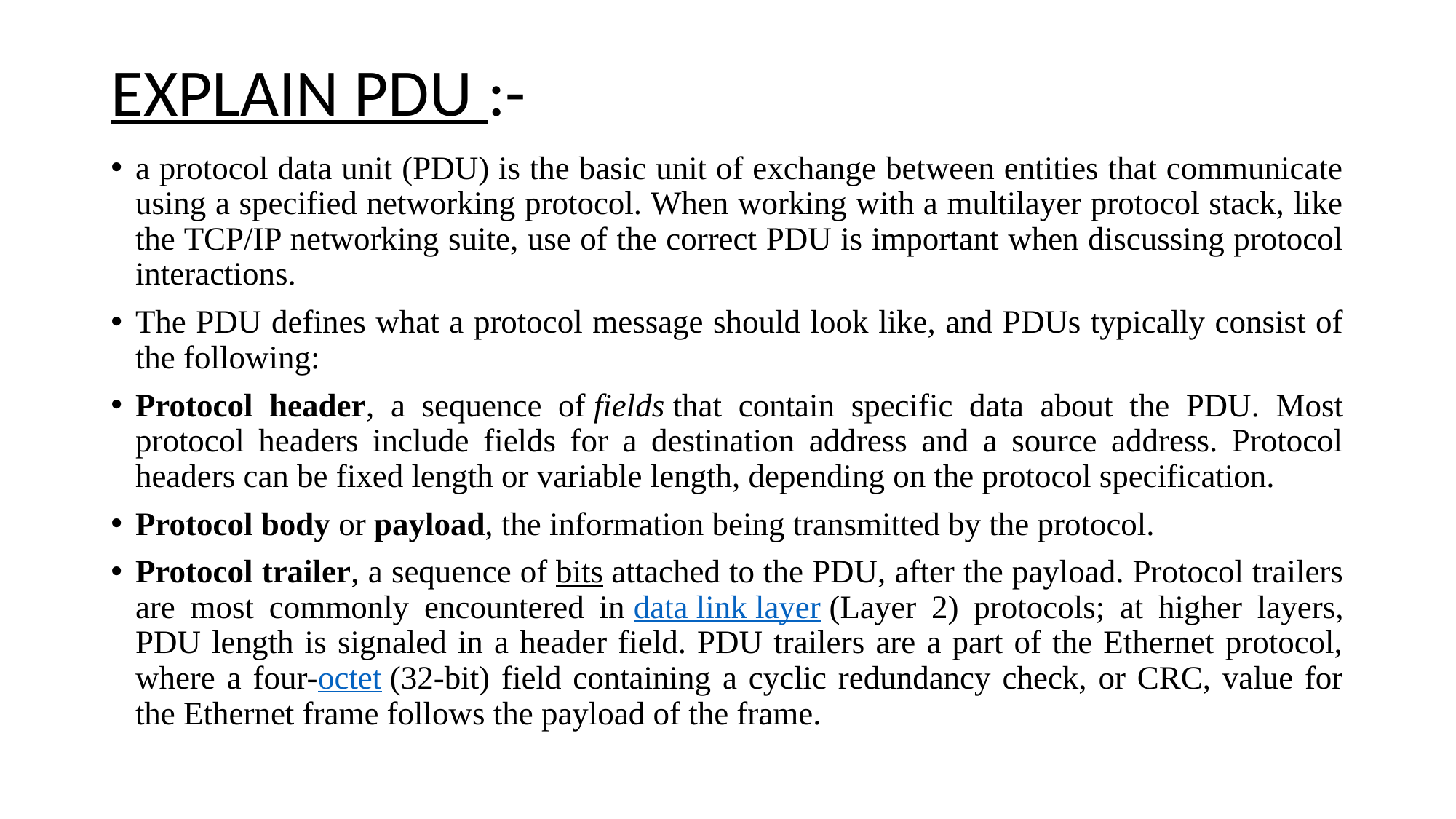

# EXPLAIN PDU :-
a protocol data unit (PDU) is the basic unit of exchange between entities that communicate using a specified networking protocol. When working with a multilayer protocol stack, like the TCP/IP networking suite, use of the correct PDU is important when discussing protocol interactions.
The PDU defines what a protocol message should look like, and PDUs typically consist of the following:
Protocol header, a sequence of fields that contain specific data about the PDU. Most protocol headers include fields for a destination address and a source address. Protocol headers can be fixed length or variable length, depending on the protocol specification.
Protocol body or payload, the information being transmitted by the protocol.
Protocol trailer, a sequence of bits attached to the PDU, after the payload. Protocol trailers are most commonly encountered in data link layer (Layer 2) protocols; at higher layers, PDU length is signaled in a header field. PDU trailers are a part of the Ethernet protocol, where a four-octet (32-bit) field containing a cyclic redundancy check, or CRC, value for the Ethernet frame follows the payload of the frame.